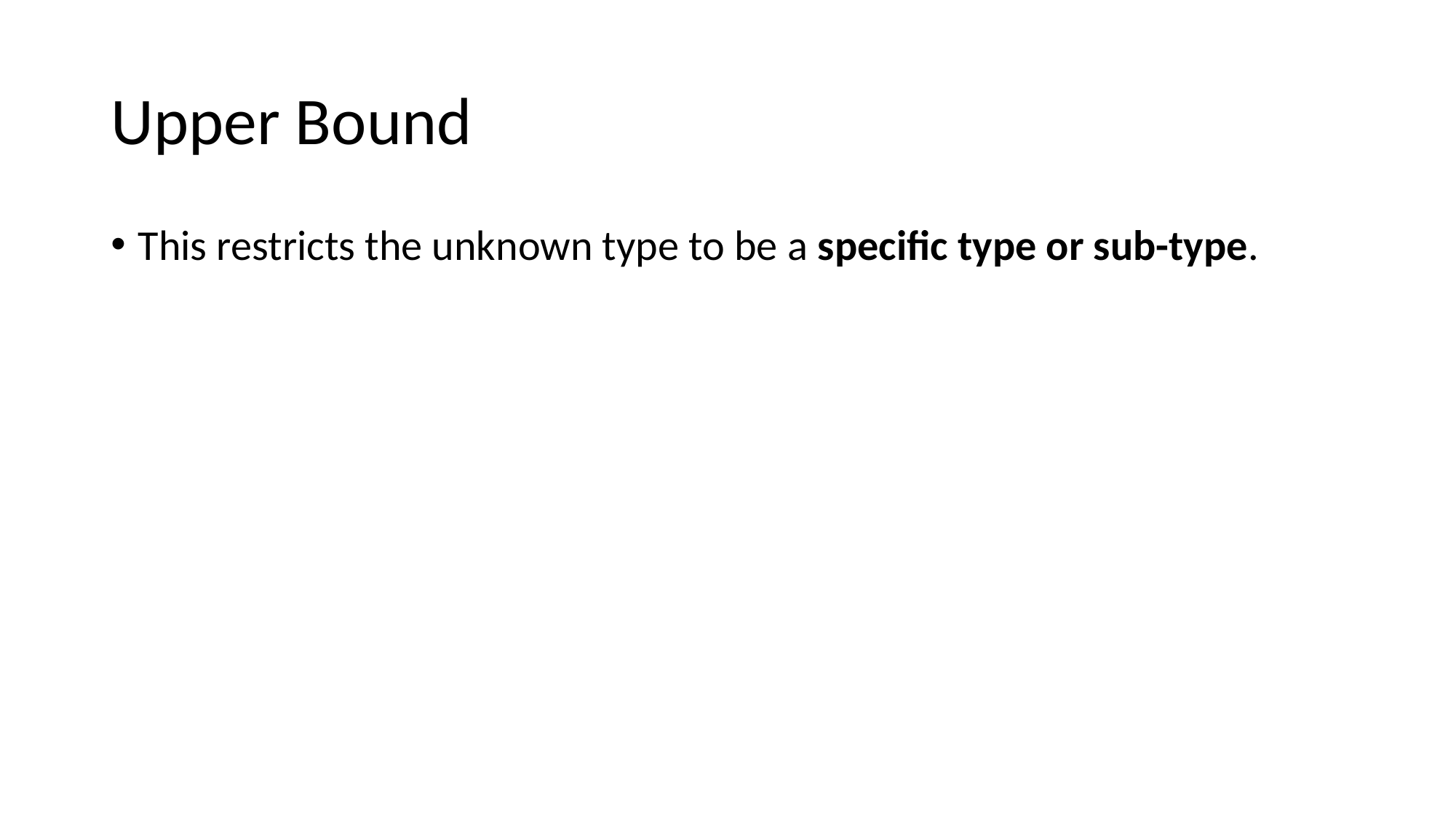

# Upper Bound
This restricts the unknown type to be a specific type or sub-type.